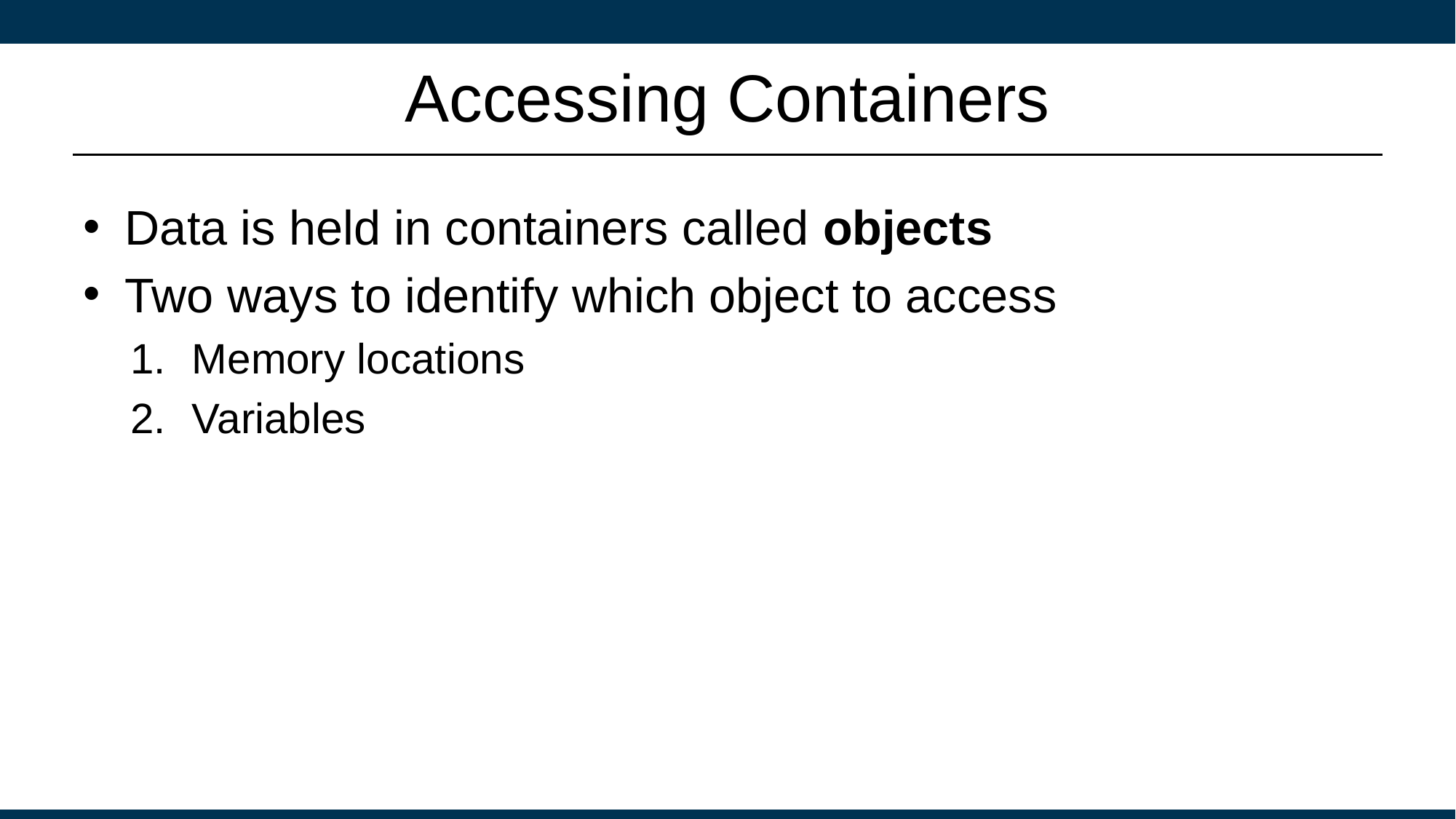

# Accessing Containers
Data is held in containers called objects
Two ways to identify which object to access
Memory locations
Variables